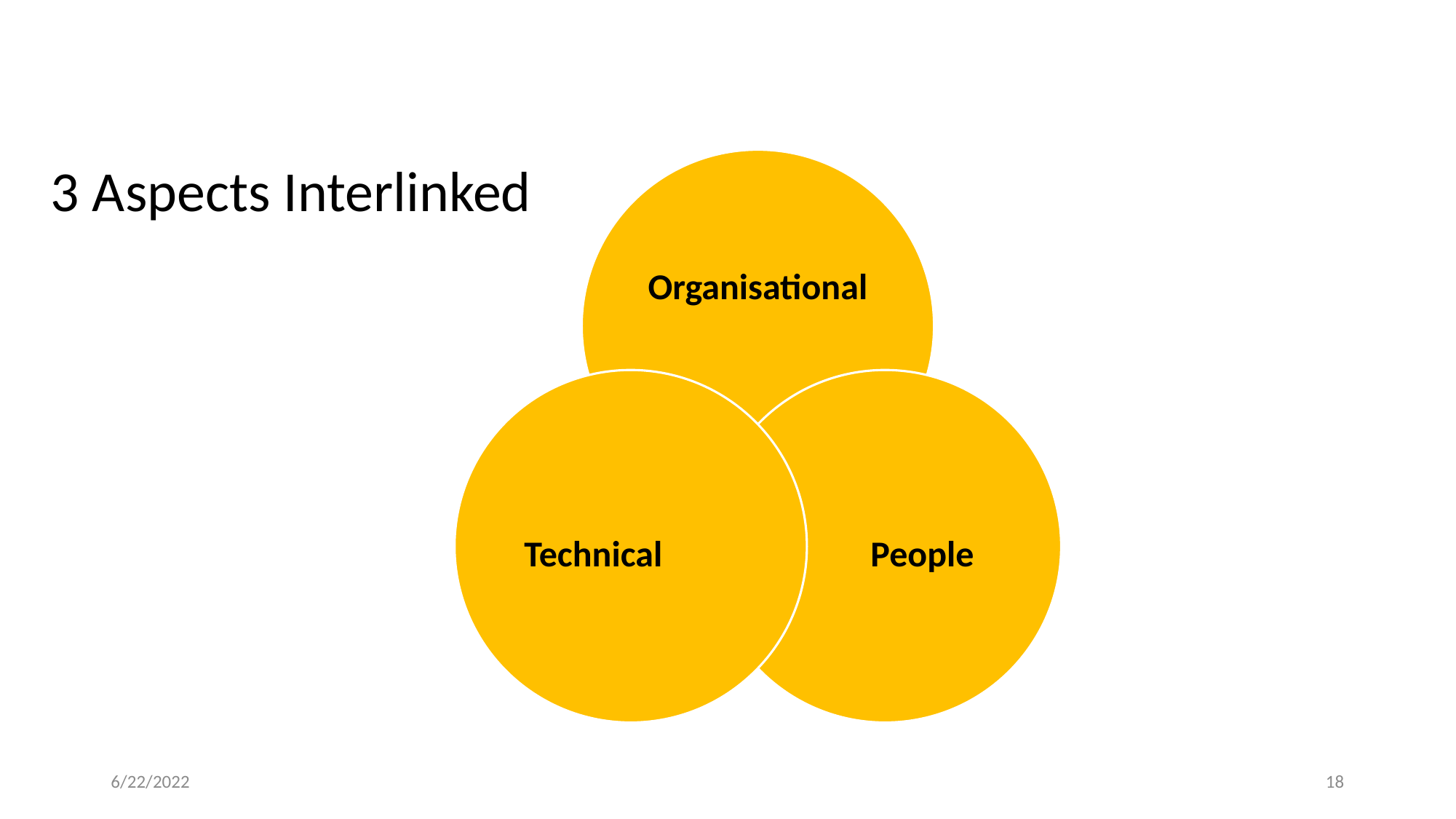

# 3 Aspects Interlinked
Organisational
People
Technical
6/22/2022
18